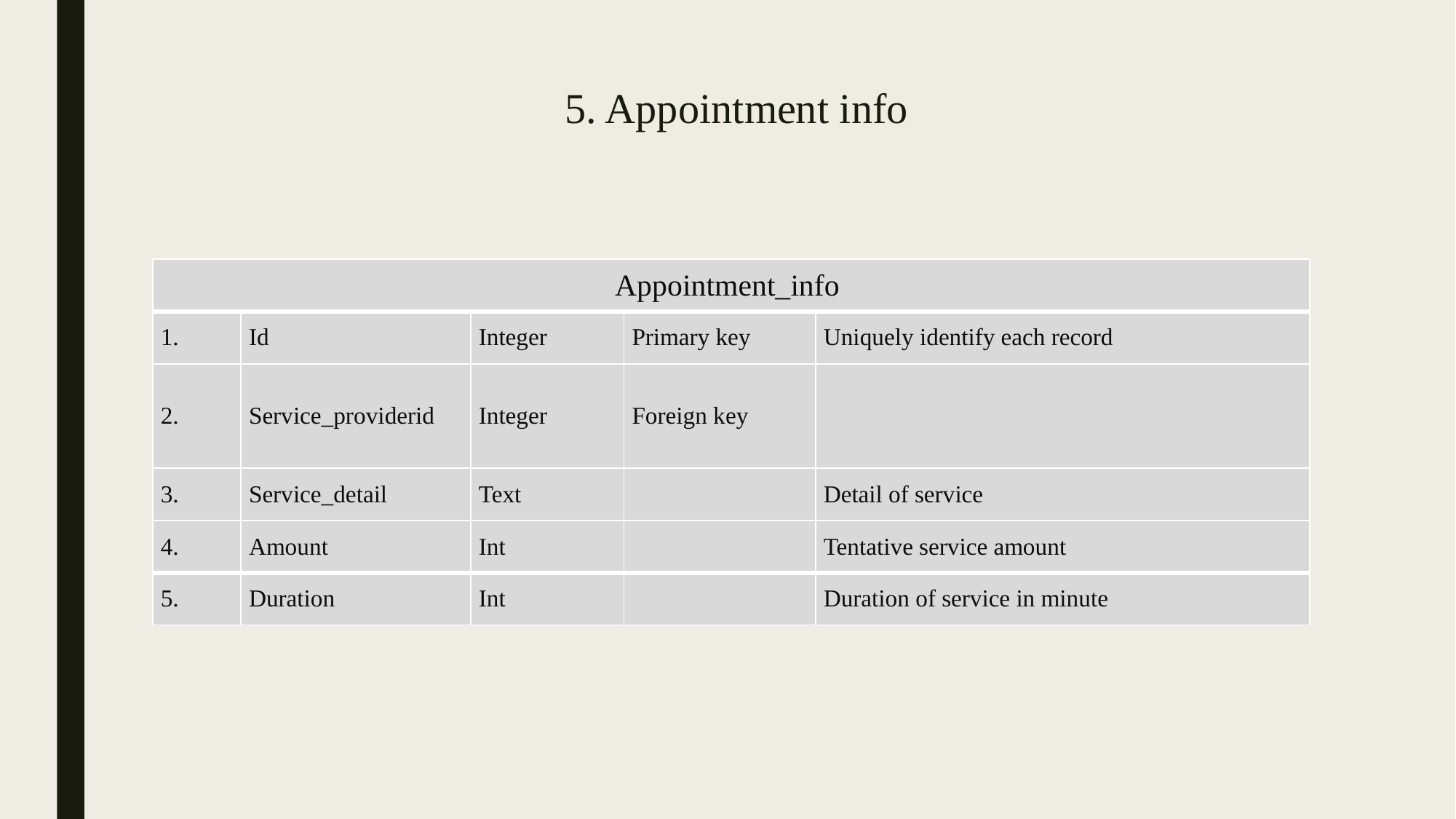

# 5. Appointment info
| Appointment\_info |  |  |  |  |
| --- | --- | --- | --- | --- |
|  | Id | Integer | Primary key | Uniquely identify each record |
| 2. | Service\_providerid | Integer | Foreign key |  |
| 3. | Service\_detail | Text |  | Detail of service |
| 4. | Amount | Int |  | Tentative service amount |
| 5. | Duration | Int |  | Duration of service in minute |